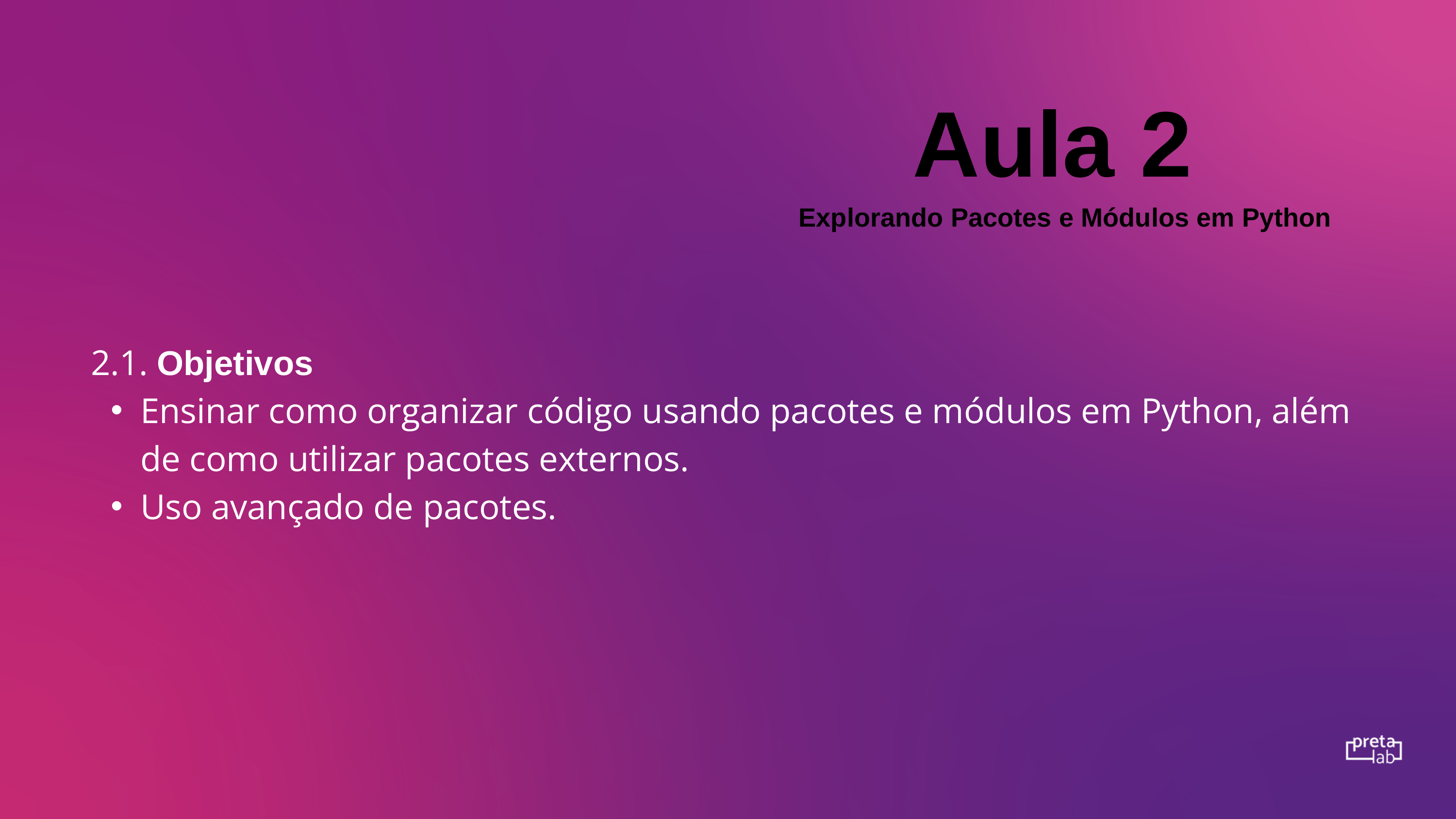

Aula 2
Explorando Pacotes e Módulos em Python
 2.1. Objetivos
Ensinar como organizar código usando pacotes e módulos em Python, além de como utilizar pacotes externos.
Uso avançado de pacotes.